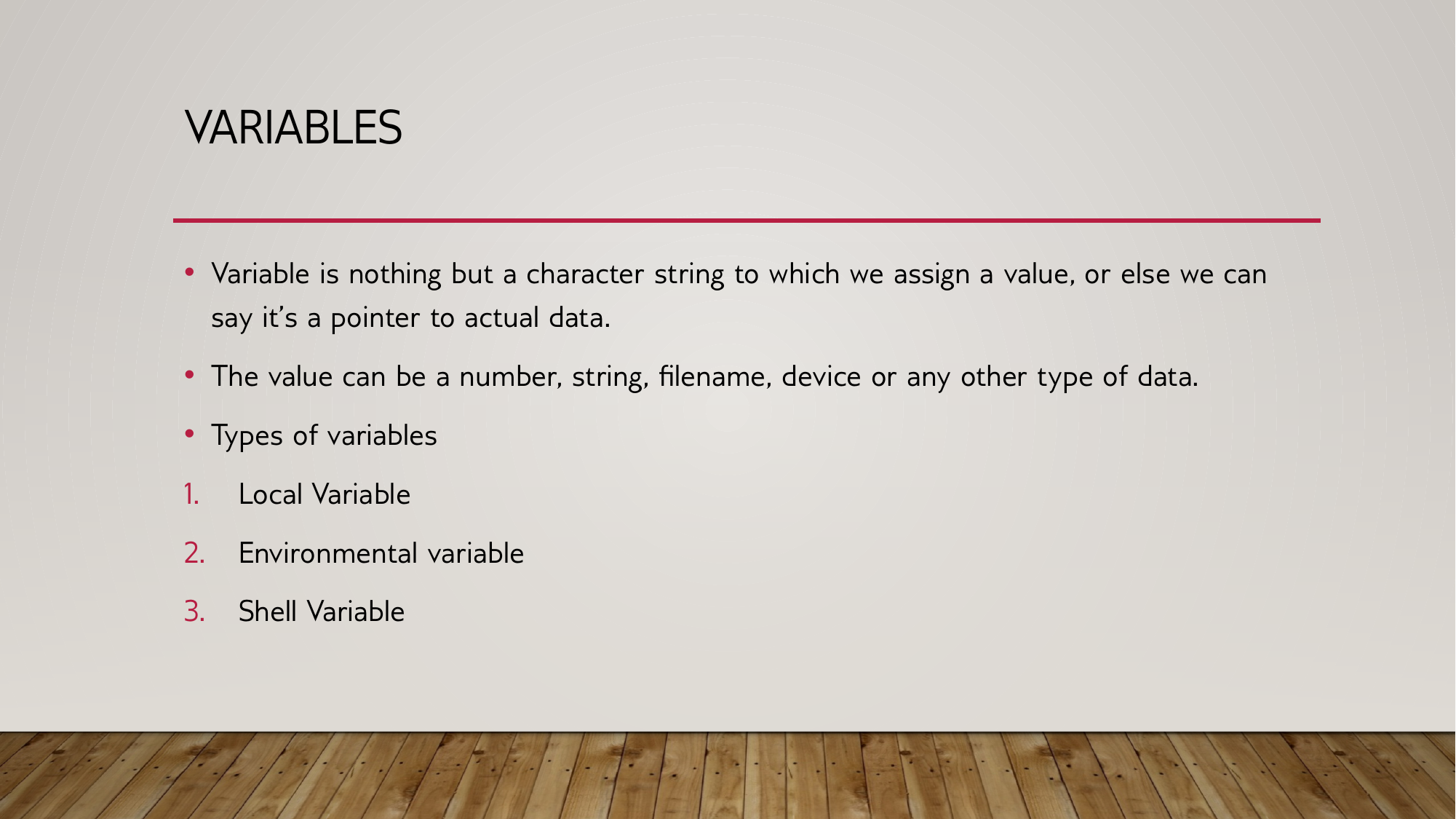

# Variables
Variable is nothing but a character string to which we assign a value, or else we can say it’s a pointer to actual data.
The value can be a number, string, filename, device or any other type of data.
Types of variables
Local Variable
Environmental variable
Shell Variable